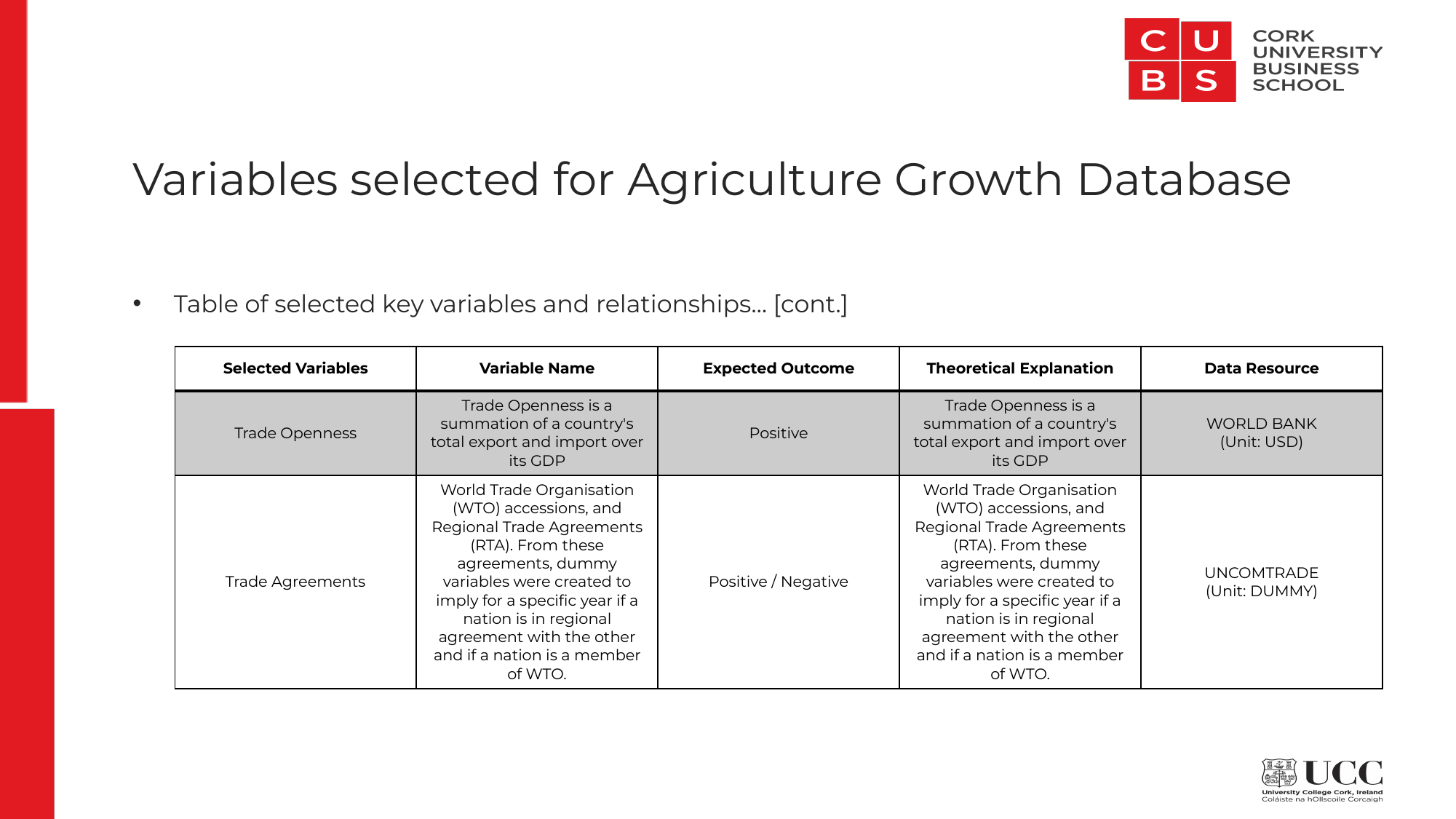

# Variables selected for Agriculture Growth Database
Table of selected key variables and relationships… [cont.]

| Selected Variables | Variable Name | Expected Outcome | Theoretical Explanation | Data Resource |
| --- | --- | --- | --- | --- |
| Trade Openness | Trade Openness is a summation of a country's total export and import over its GDP | Positive | Trade Openness is a summation of a country's total export and import over its GDP | WORLD BANK (Unit: USD) |
| Trade Agreements | World Trade Organisation (WTO) accessions, and Regional Trade Agreements (RTA). From these agreements, dummy variables were created to imply for a specific year if a nation is in regional agreement with the other and if a nation is a member of WTO. | Positive / Negative | World Trade Organisation (WTO) accessions, and Regional Trade Agreements (RTA). From these agreements, dummy variables were created to imply for a specific year if a nation is in regional agreement with the other and if a nation is a member of WTO. | UNCOMTRADE (Unit: DUMMY) |